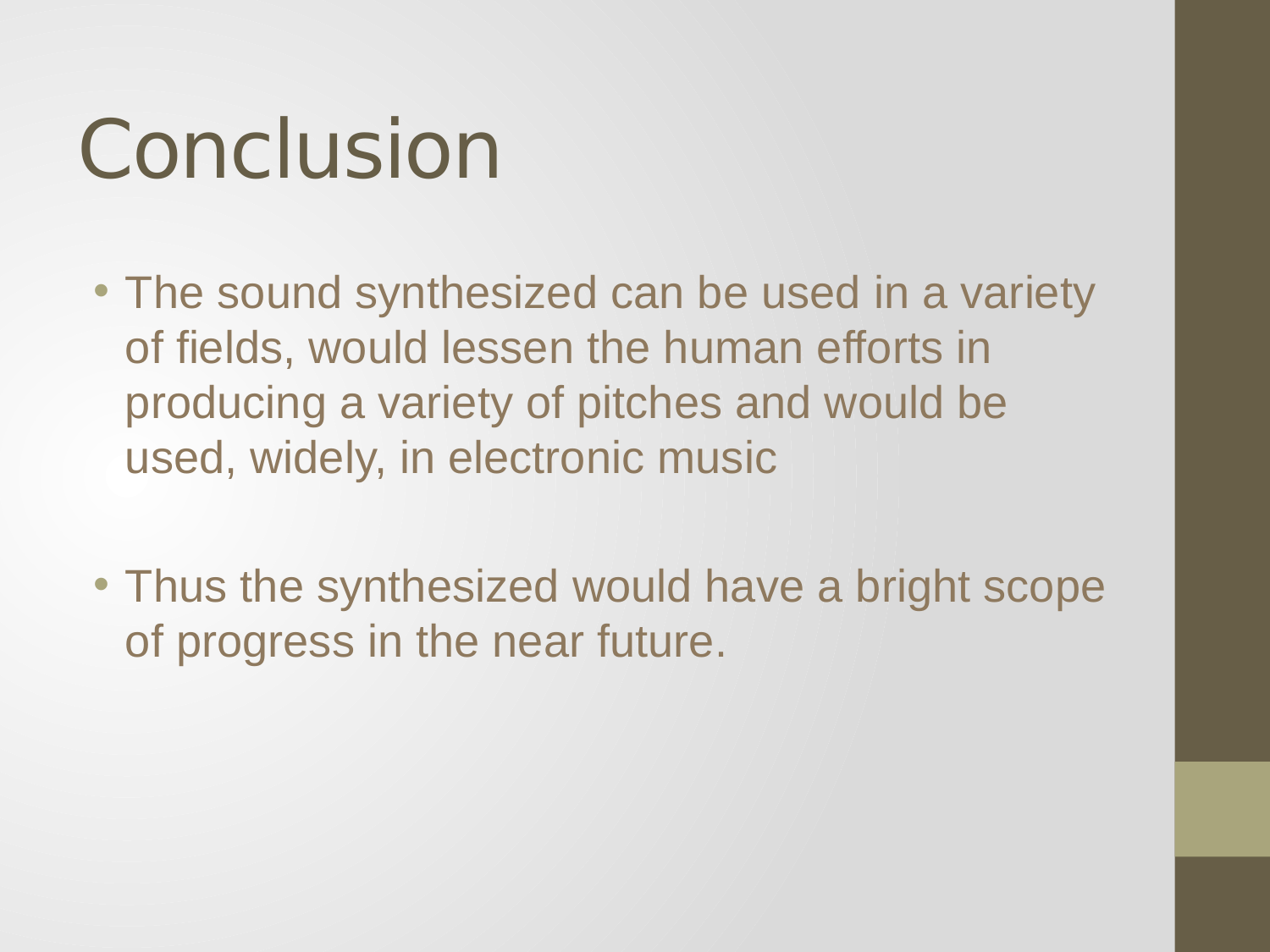

# Conclusion
The sound synthesized can be used in a variety of fields, would lessen the human efforts in producing a variety of pitches and would be used, widely, in electronic music

Thus the synthesized would have a bright scope of progress in the near future.